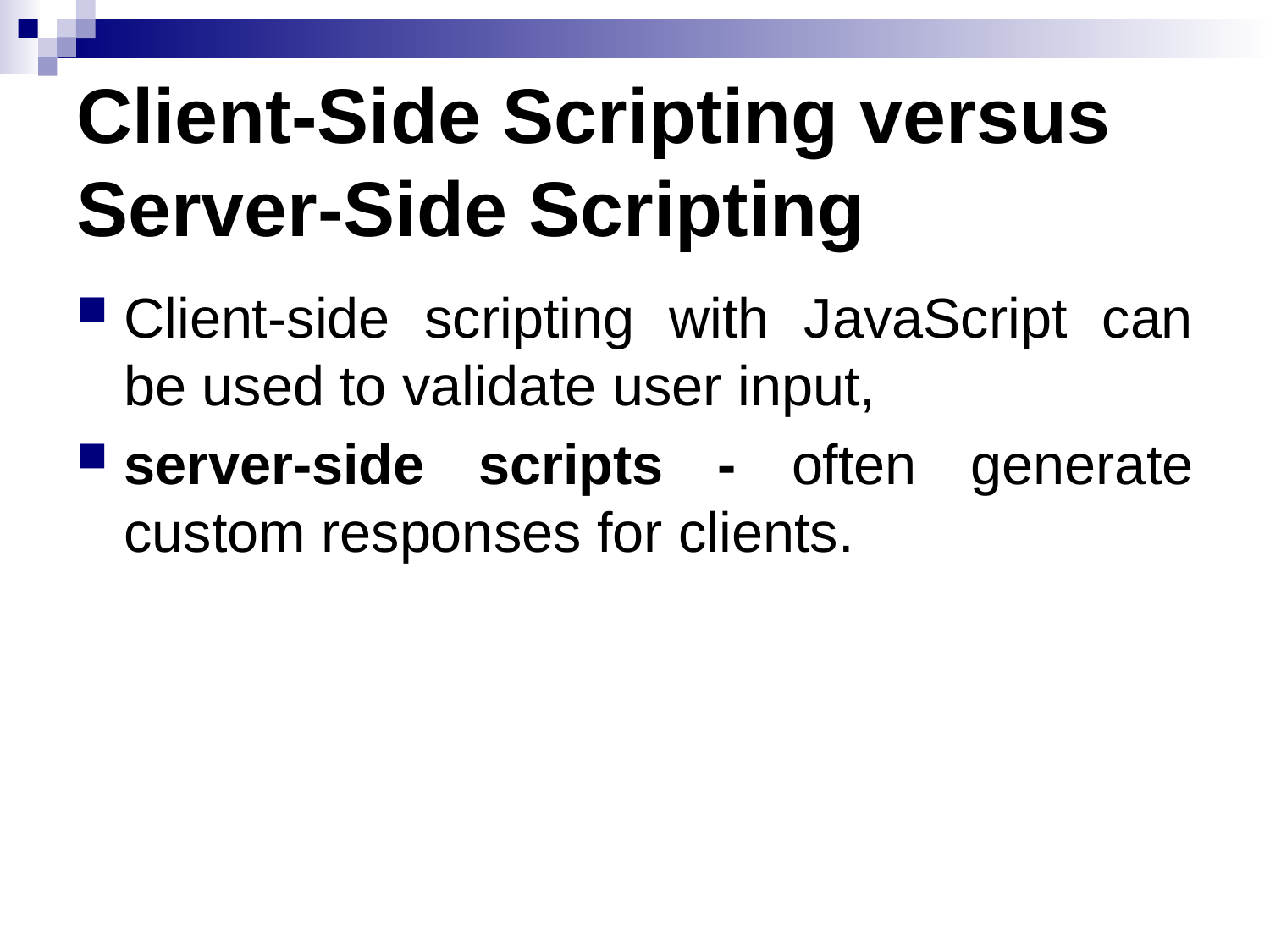

# Client-Side Scripting versus Server-Side Scripting
Client-side scripting with JavaScript can be used to validate user input,
server-side scripts - often generate custom responses for clients.